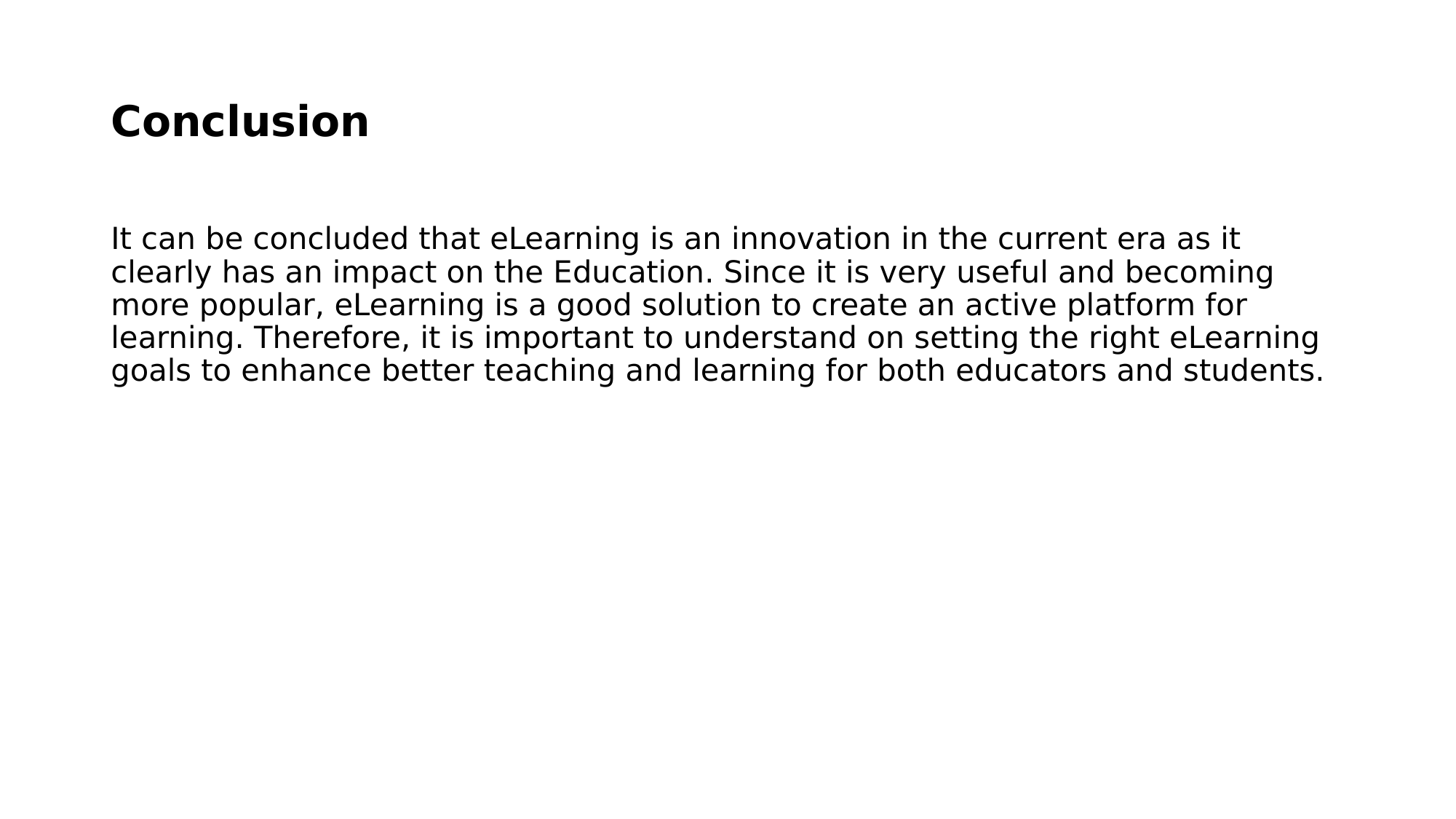

# Conclusion
It can be concluded that eLearning is an innovation in the current era as it clearly has an impact on the Education. Since it is very useful and becoming more popular, eLearning is a good solution to create an active platform for learning. Therefore, it is important to understand on setting the right eLearning goals to enhance better teaching and learning for both educators and students.